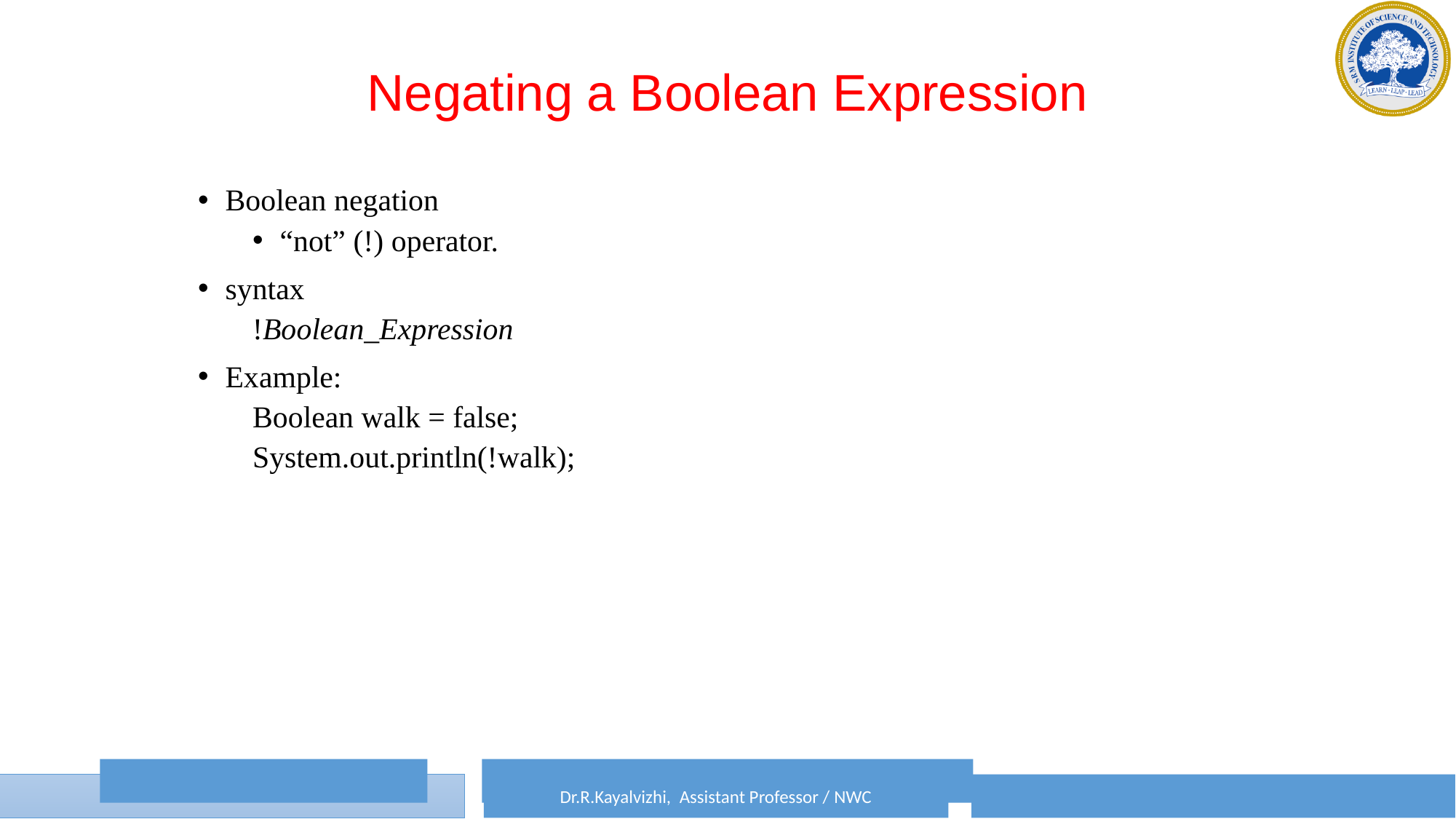

# Negating a Boolean Expression
Boolean negation
“not” (!) operator.
syntax
!Boolean_Expression
Example:
Boolean walk = false;
System.out.println(!walk);

Dr.P.Rama,  Assistant Professor / SRM CTECH
Dr.R.Kayalvizhi,  Assistant Professor / NWC

53